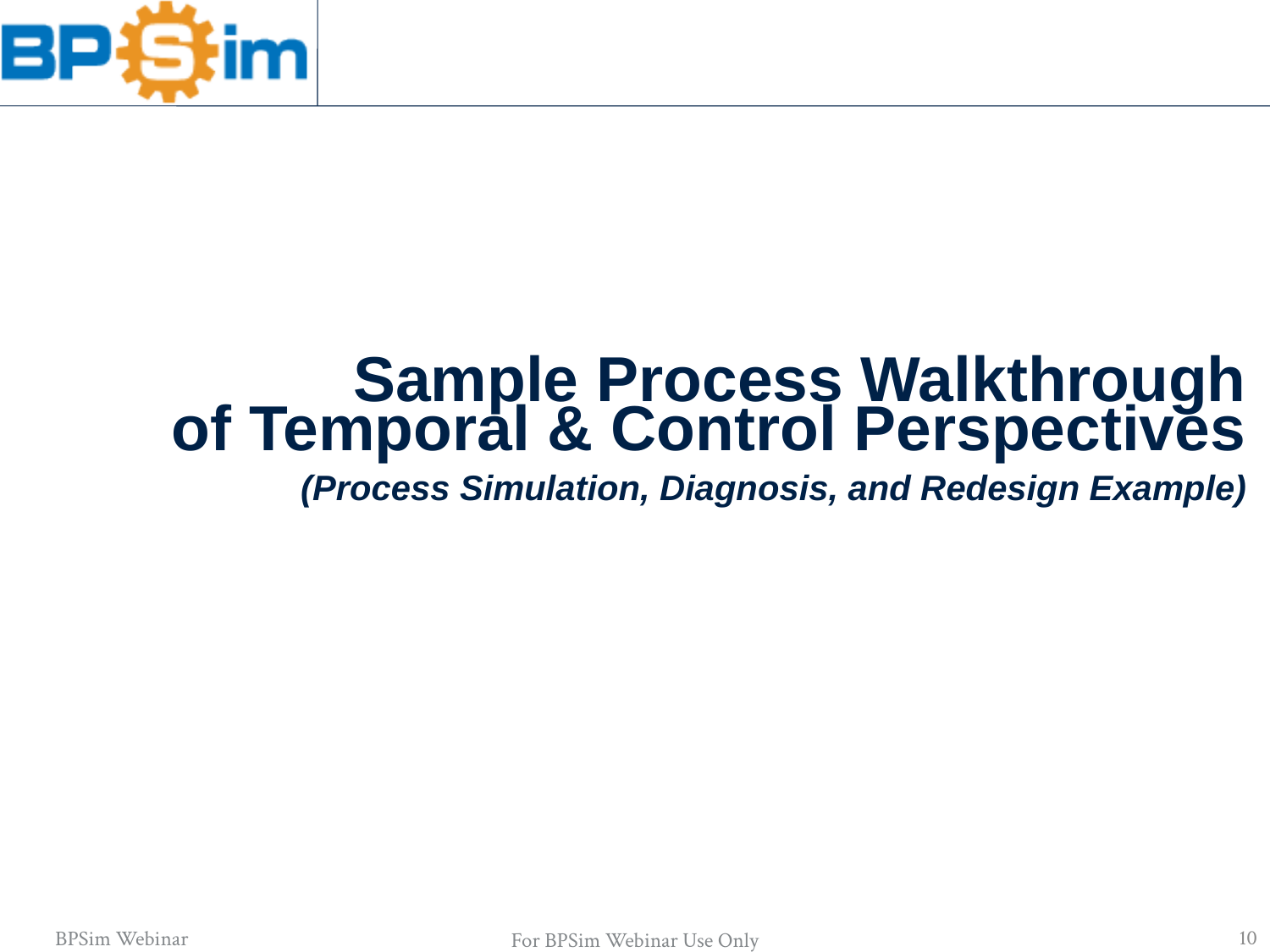

# Sample Process Walkthrough of Temporal & Control Perspectives (Process Simulation, Diagnosis, and Redesign Example)
10
For BPSim Webinar Use Only